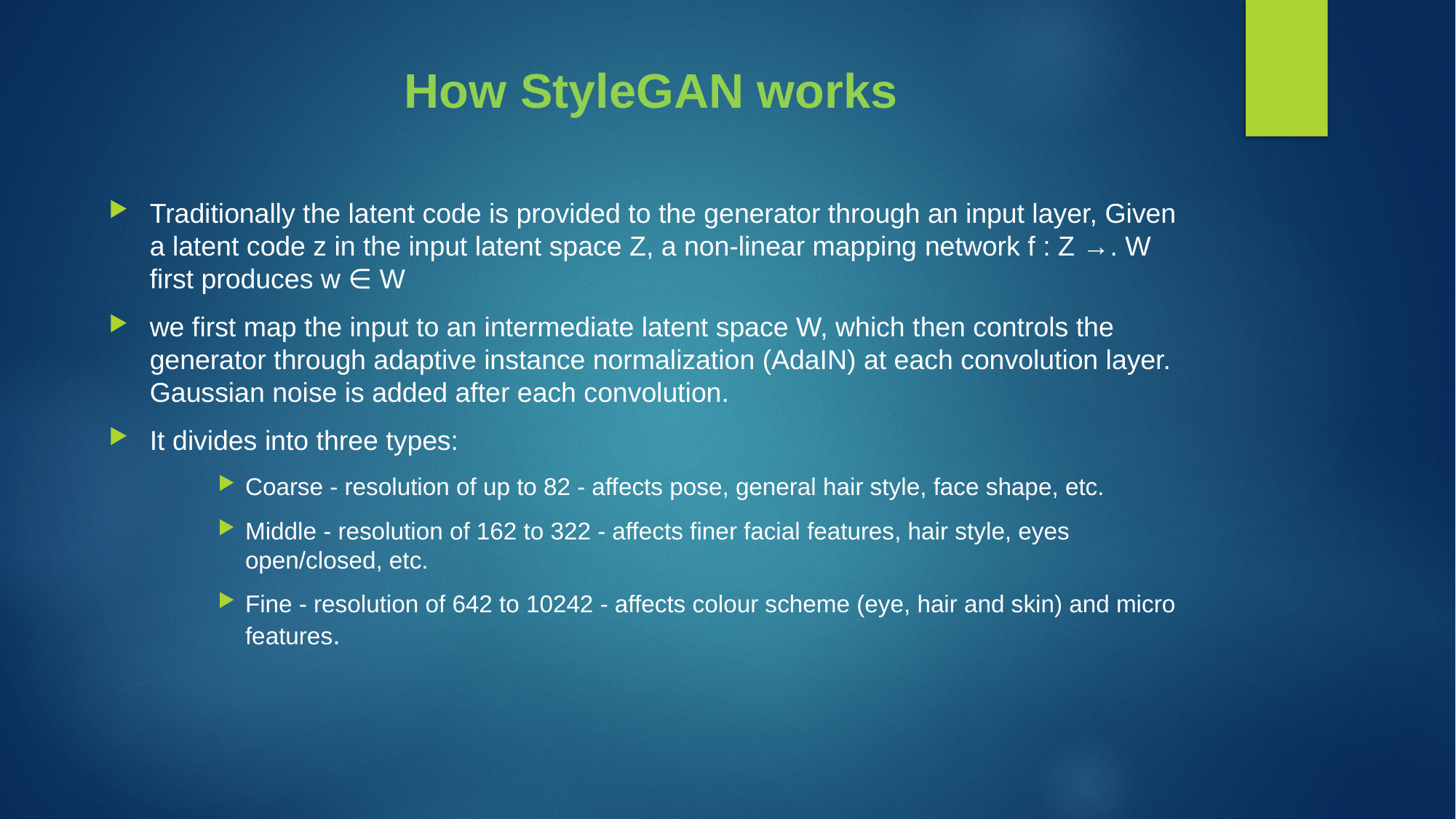

# How StyleGAN works
Traditionally the latent code is provided to the generator through an input layer, Given a latent code z in the input latent space Z, a non-linear mapping network f : Z →. W first produces w ∈ W
we first map the input to an intermediate latent space W, which then controls the generator through adaptive instance normalization (AdaIN) at each convolution layer. Gaussian noise is added after each convolution.
It divides into three types:
Coarse - resolution of up to 82 - affects pose, general hair style, face shape, etc.
Middle - resolution of 162 to 322 - affects finer facial features, hair style, eyes open/closed, etc.
Fine - resolution of 642 to 10242 - affects colour scheme (eye, hair and skin) and micro features.